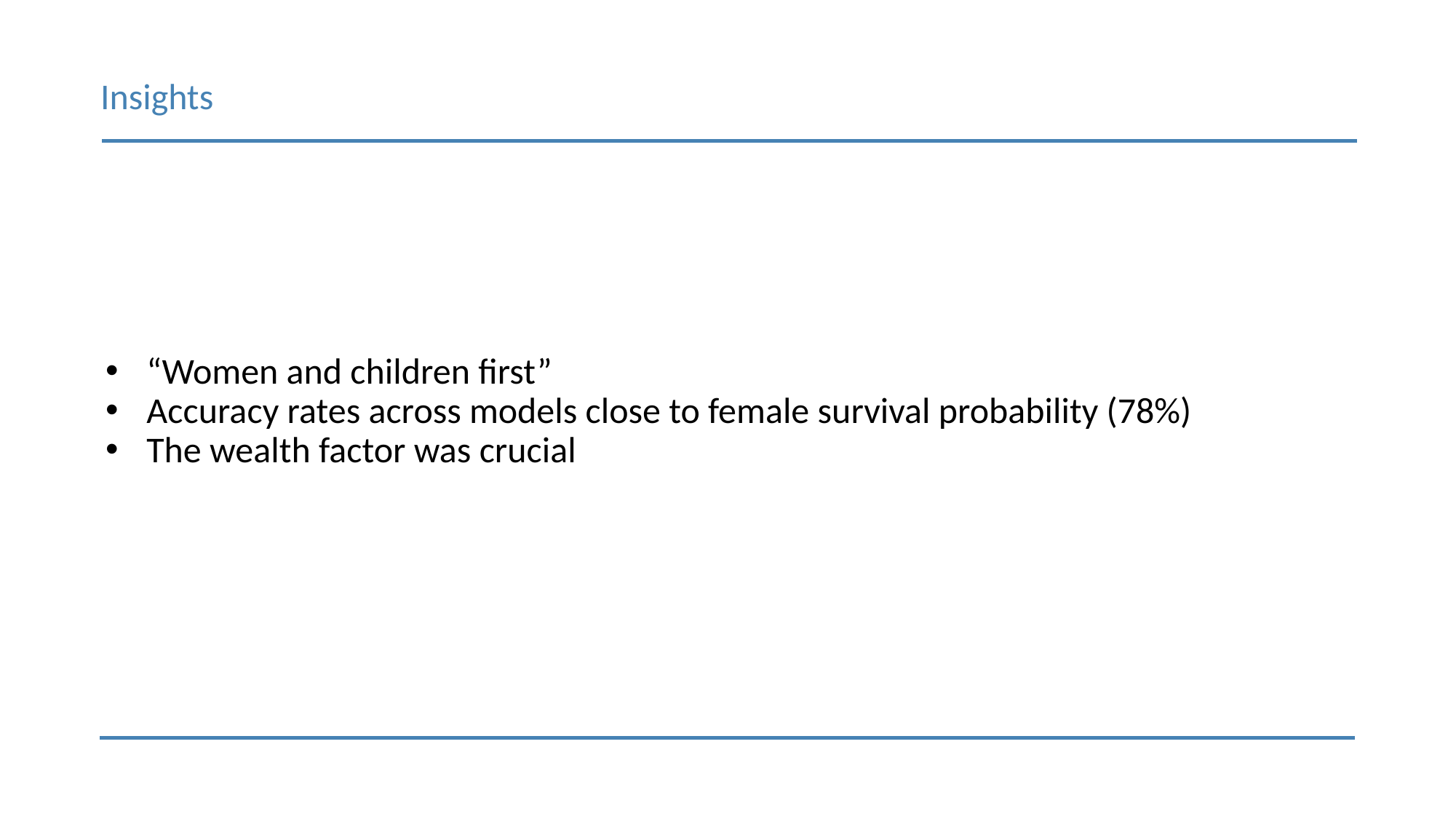

# Insights

“Women and children first”
Accuracy rates across models close to female survival probability (78%)
The wealth factor was crucial